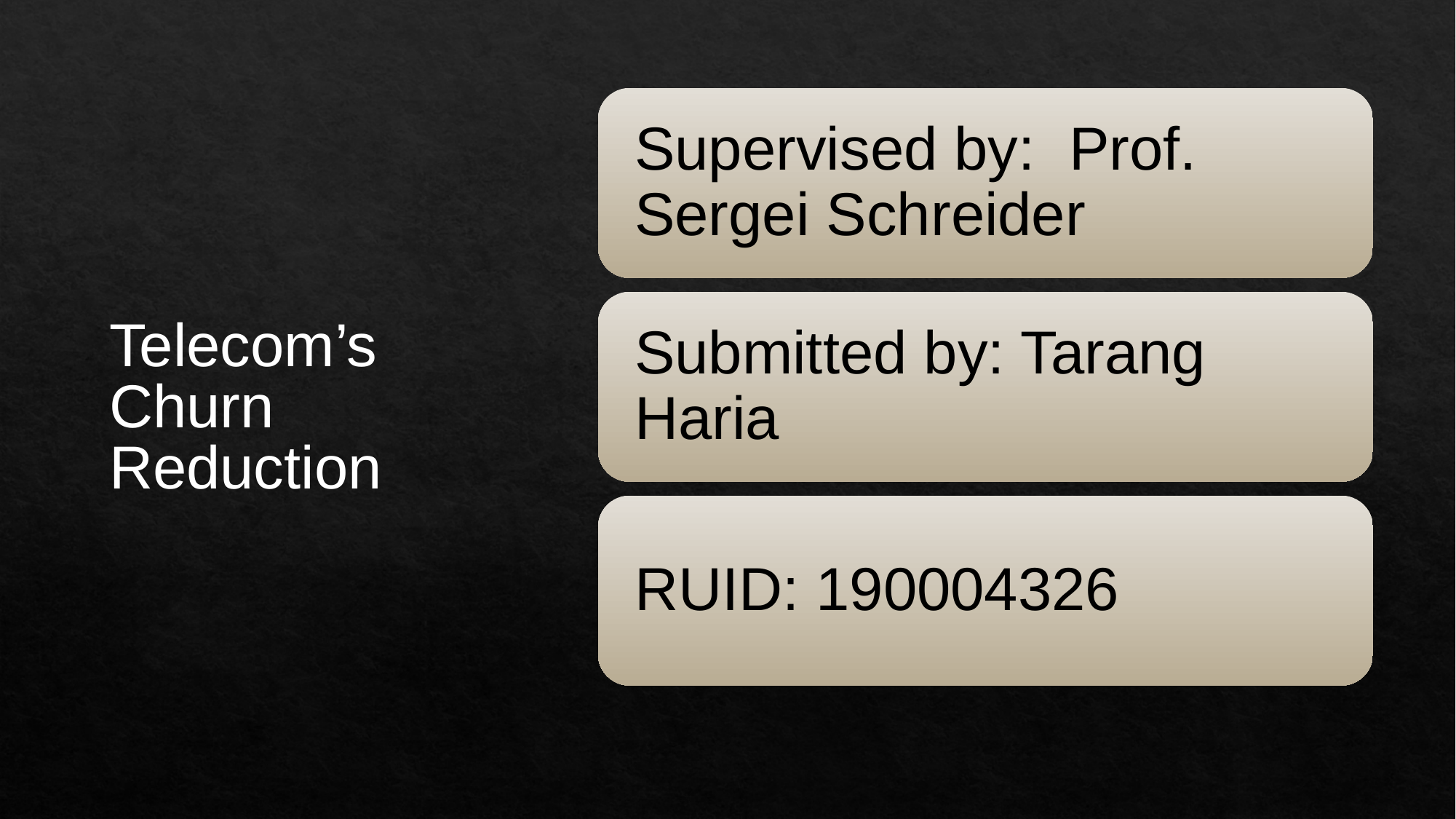

Supervised by:  Prof. Sergei Schreider
Submitted by: Tarang Haria
RUID: 190004326
Telecom’s Churn Reduction